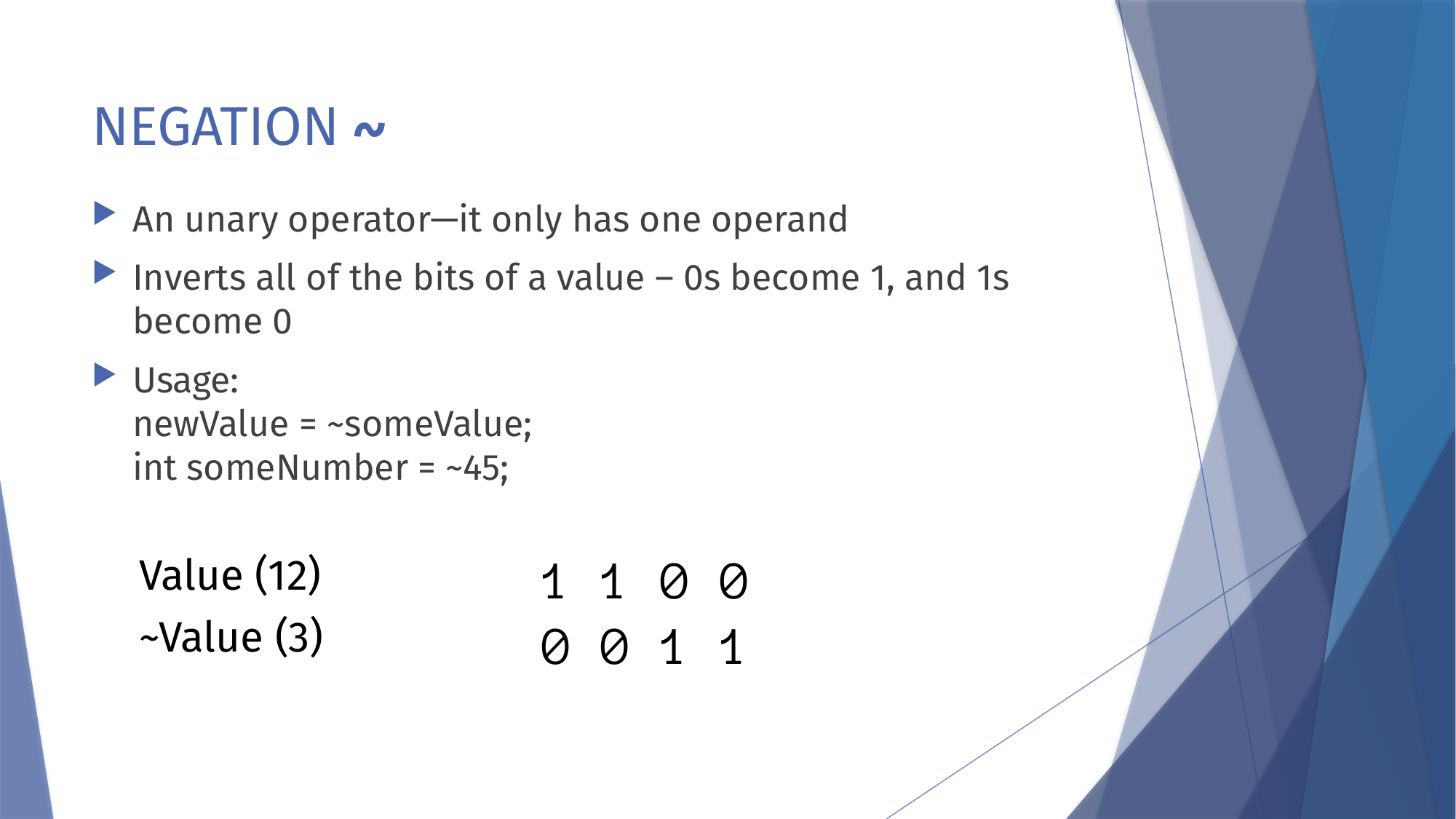

# NEGATION ~
An unary operator—it only has one operand
Inverts all of the bits of a value – 0s become 1, and 1s become 0
Usage:
newValue = ~someValue;
int someNumber = ~45;
1 1 0 0
0 0 1 1
Value (12)
~Value (3)